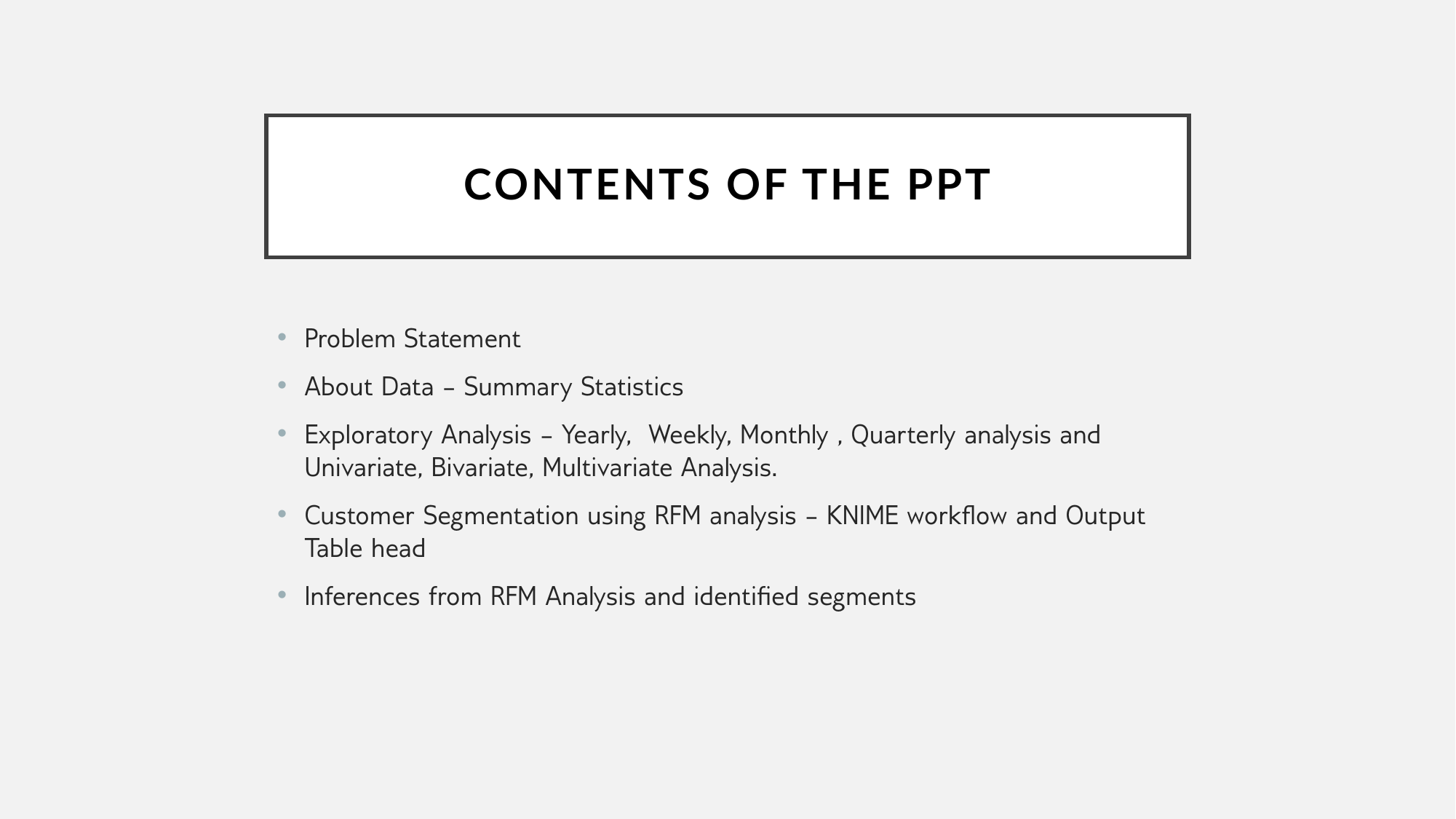

# Contents of the ppt
Problem Statement
About Data – Summary Statistics
Exploratory Analysis – Yearly,  Weekly, Monthly , Quarterly analysis and  Univariate, Bivariate, Multivariate Analysis.
Customer Segmentation using RFM analysis – KNIME workflow and Output Table head
Inferences from RFM Analysis and identified segments